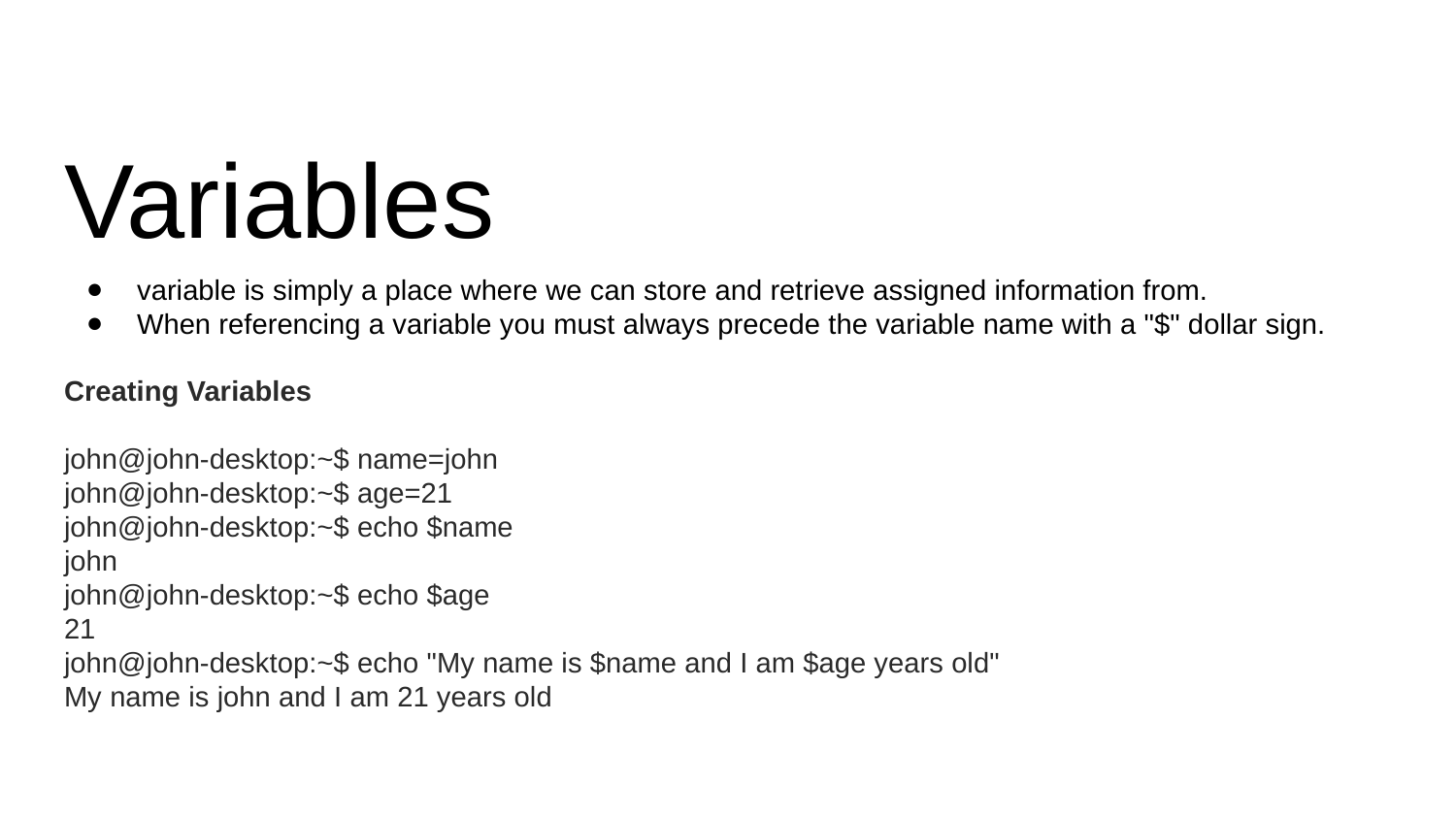

# Variables
variable is simply a place where we can store and retrieve assigned information from.
When referencing a variable you must always precede the variable name with a "$" dollar sign.

Creating Variables

john@john-desktop:~$ name=john
john@john-desktop:~$ age=21
john@john-desktop:~$ echo $name
john
john@john-desktop:~$ echo $age
21
john@john-desktop:~$ echo "My name is $name and I am $age years old"
My name is john and I am 21 years old